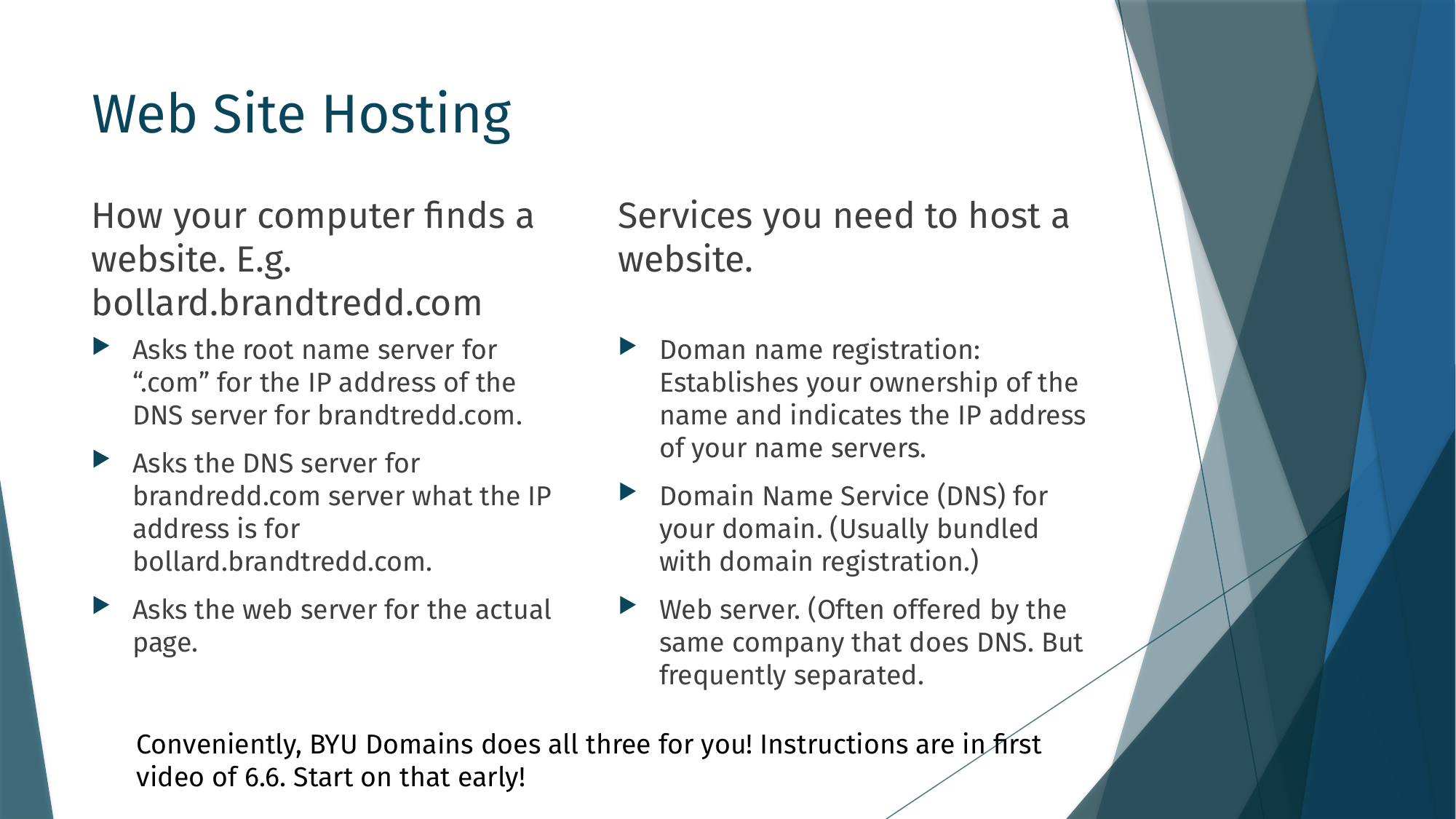

# Web Site Hosting
How your computer finds a website. E.g. bollard.brandtredd.com
Services you need to host a website.
Asks the root name server for “.com” for the IP address of the  DNS server for brandtredd.com.
Asks the DNS server for brandredd.com server what the IP address is for bollard.brandtredd.com.
Asks the web server for the actual page.
Doman name registration: Establishes your ownership of the name and indicates the IP address of your name servers.
Domain Name Service (DNS) for your domain. (Usually bundled with domain registration.)
Web server. (Often offered by the same company that does DNS. But frequently separated.
Conveniently, BYU Domains does all three for you! Instructions are in first video of 6.6. Start on that early!